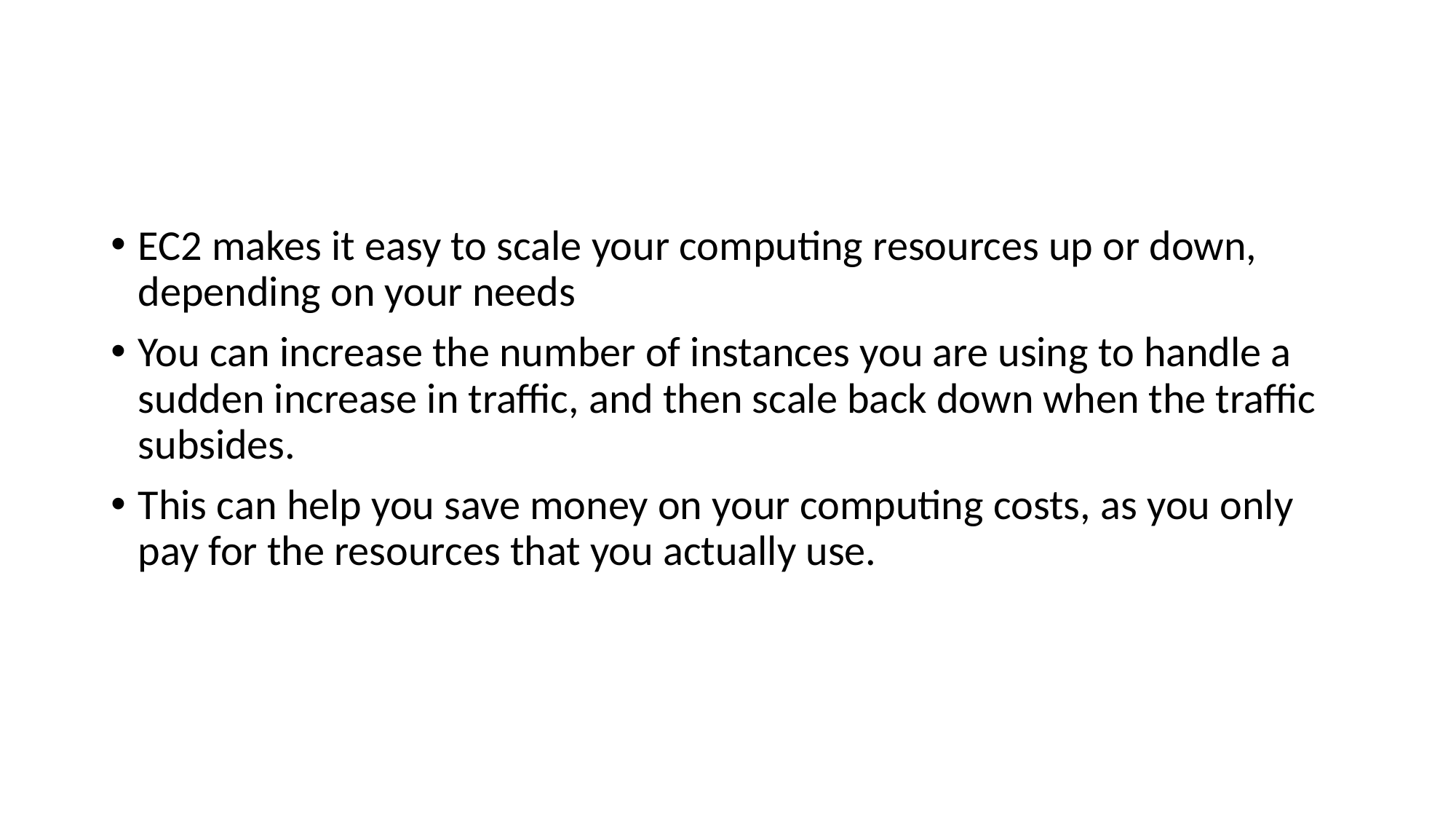

#
EC2 makes it easy to scale your computing resources up or down, depending on your needs
You can increase the number of instances you are using to handle a sudden increase in traffic, and then scale back down when the traffic subsides.
This can help you save money on your computing costs, as you only pay for the resources that you actually use.